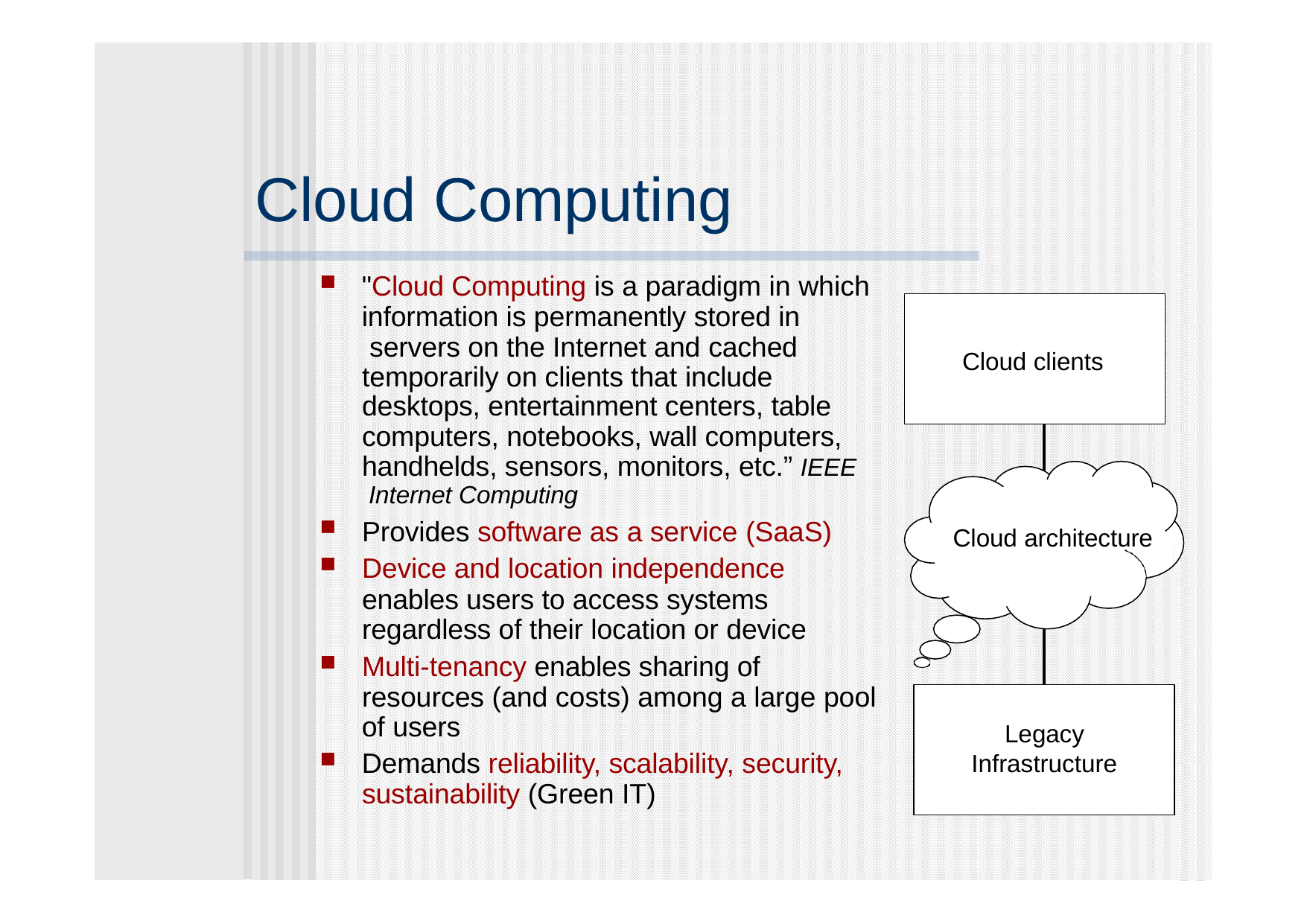

# Cloud Computing

"Cloud Computing is a paradigm in which

information is permanently stored in  servers on the Internet and cached
Cloud clients
temporarily on clients that include
desktops, entertainment centers, table  computers, notebooks, wall computers,  handhelds, sensors, monitors, etc.” IEEE  Internet Computing

Provides software as a service (SaaS)
Device and location independence

Cloud architecture

enables users to access systems  regardless of their location or device
Multi-tenancy enables sharing of  resources (and costs) among a large pool

of users
Legacy  Infrastructure
Demands reliability, scalability, security,
sustainability (Green IT)